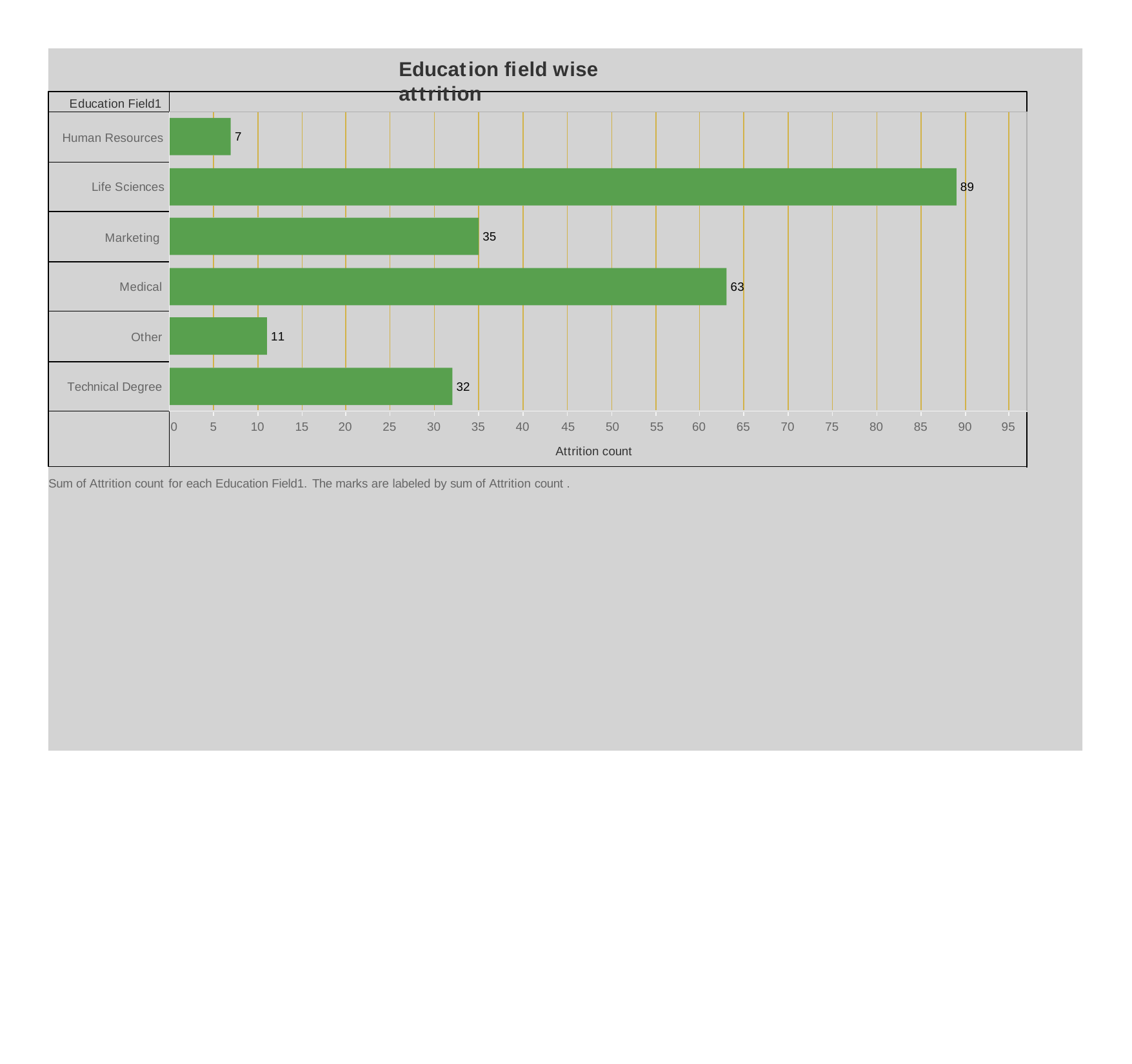

Education ﬁeld wise attrition

Education Field1

7
Human Resources
Life Sciences
89
35
Marketing
Medical
63
11
Other
Technical Degree
32

0
5
10
15
20
25
30
35
40	45	50	55
Attrition count
60
65
70
75
80
85
90
95
Sum of Attrition count for each Education Field1. The marks are labeled by sum of Attrition count .